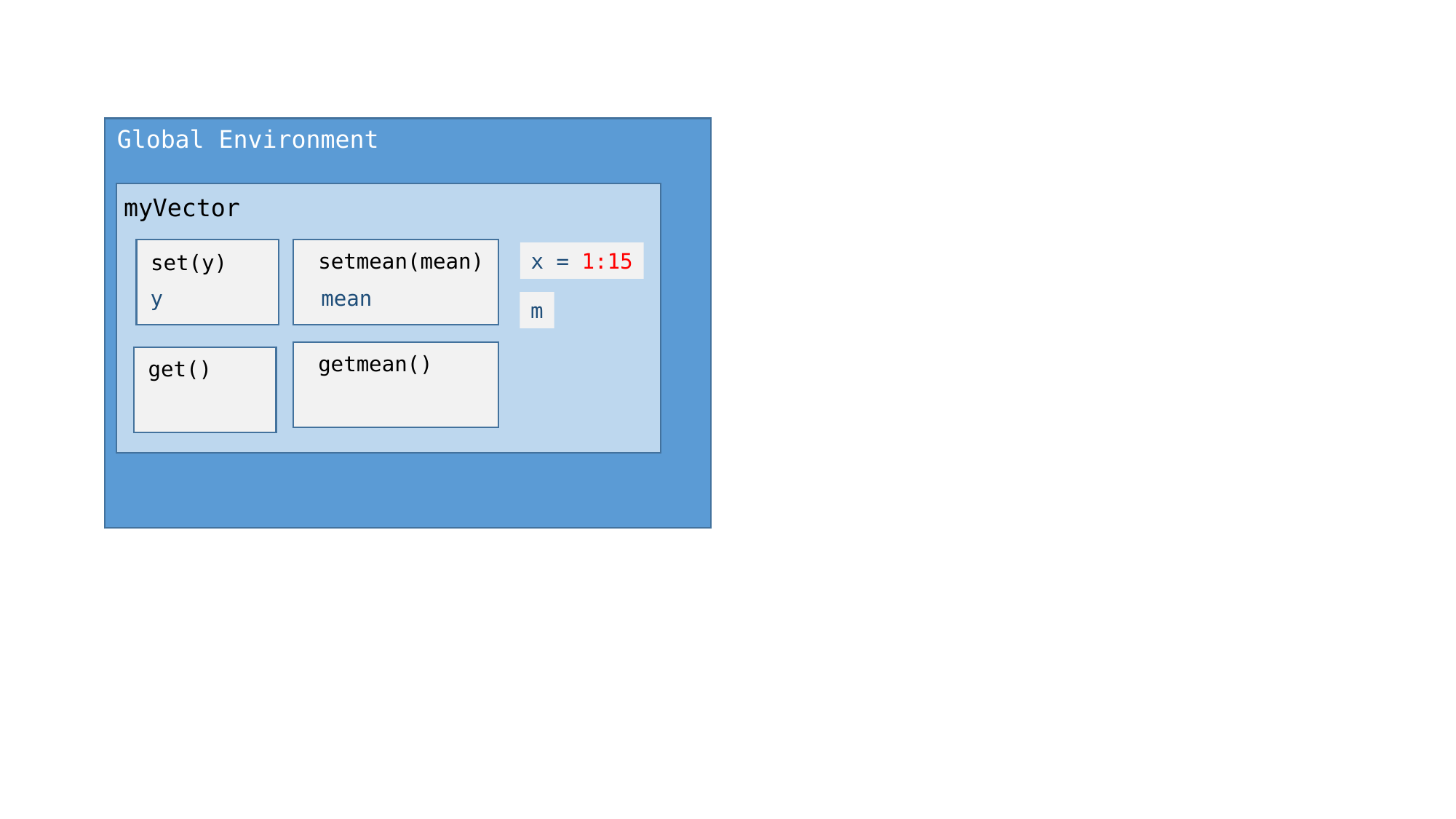

Global Environment

myVector

setmean(mean)
x = 1:15
set(y)
y
mean
m

getmean()

get()